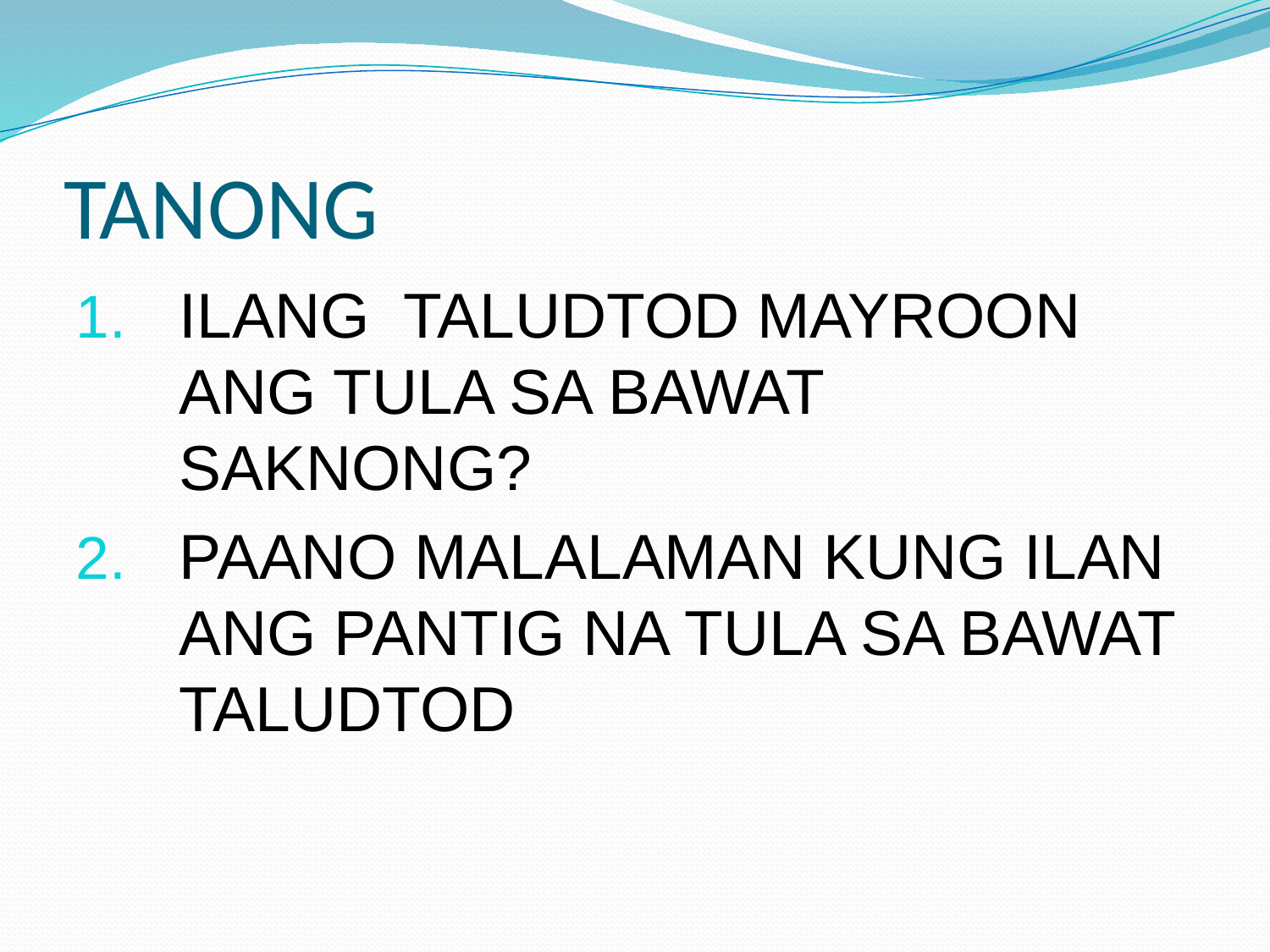

# TANONG
ILANG  TALUDTOD MAYROON ANG TULA SA BAWAT SAKNONG?
PAANO MALALAMAN KUNG ILAN ANG PANTIG NA TULA SA BAWAT TALUDTOD